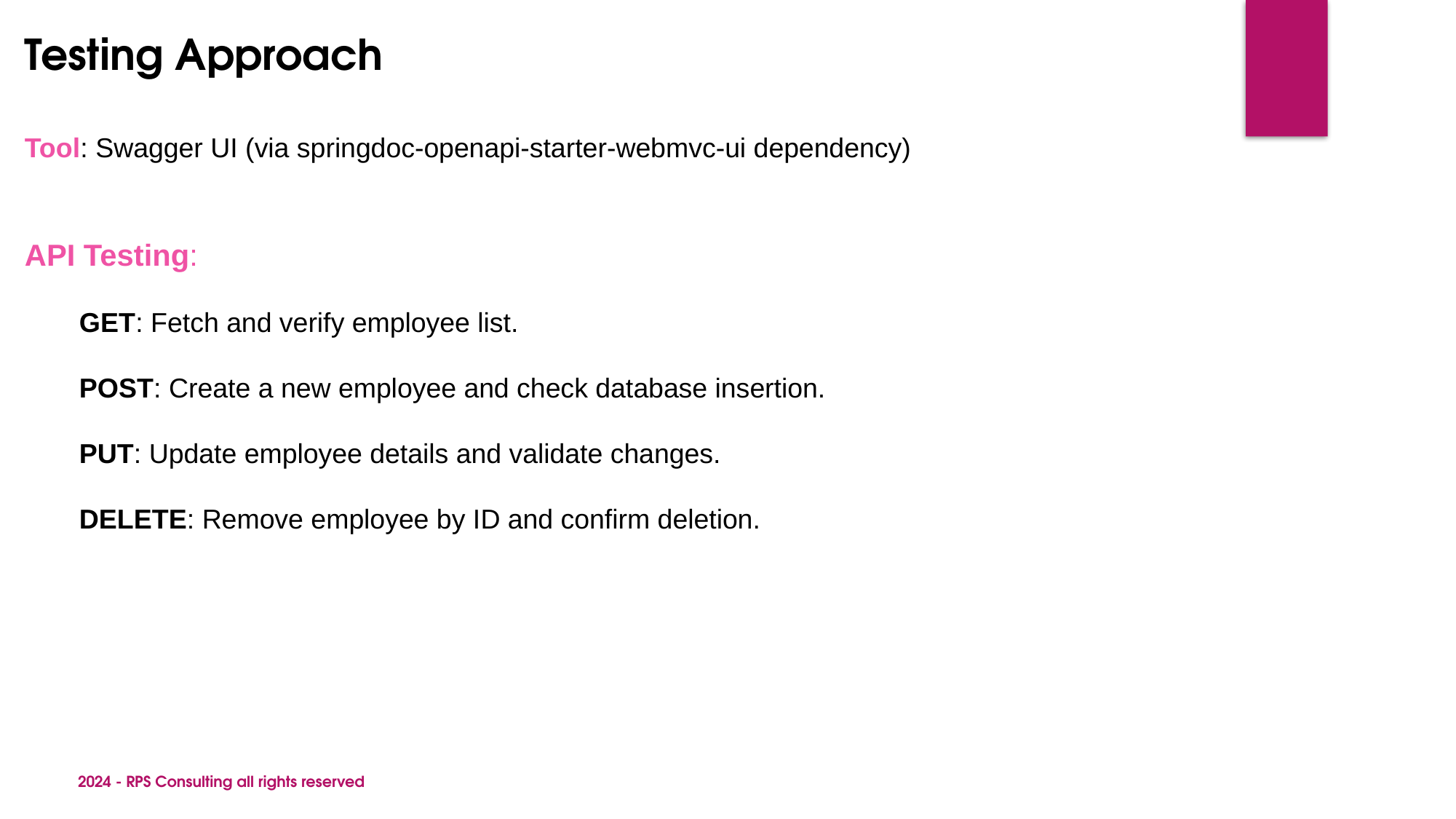

Testing Approach

Tool: Swagger UI (via springdoc-openapi-starter-webmvc-ui dependency)

API Testing:

GET: Fetch and verify employee list.

POST: Create a new employee and check database insertion.

PUT: Update employee details and validate changes.

DELETE: Remove employee by ID and confirm deletion.

2024 - RPS Consulting all rights reserved